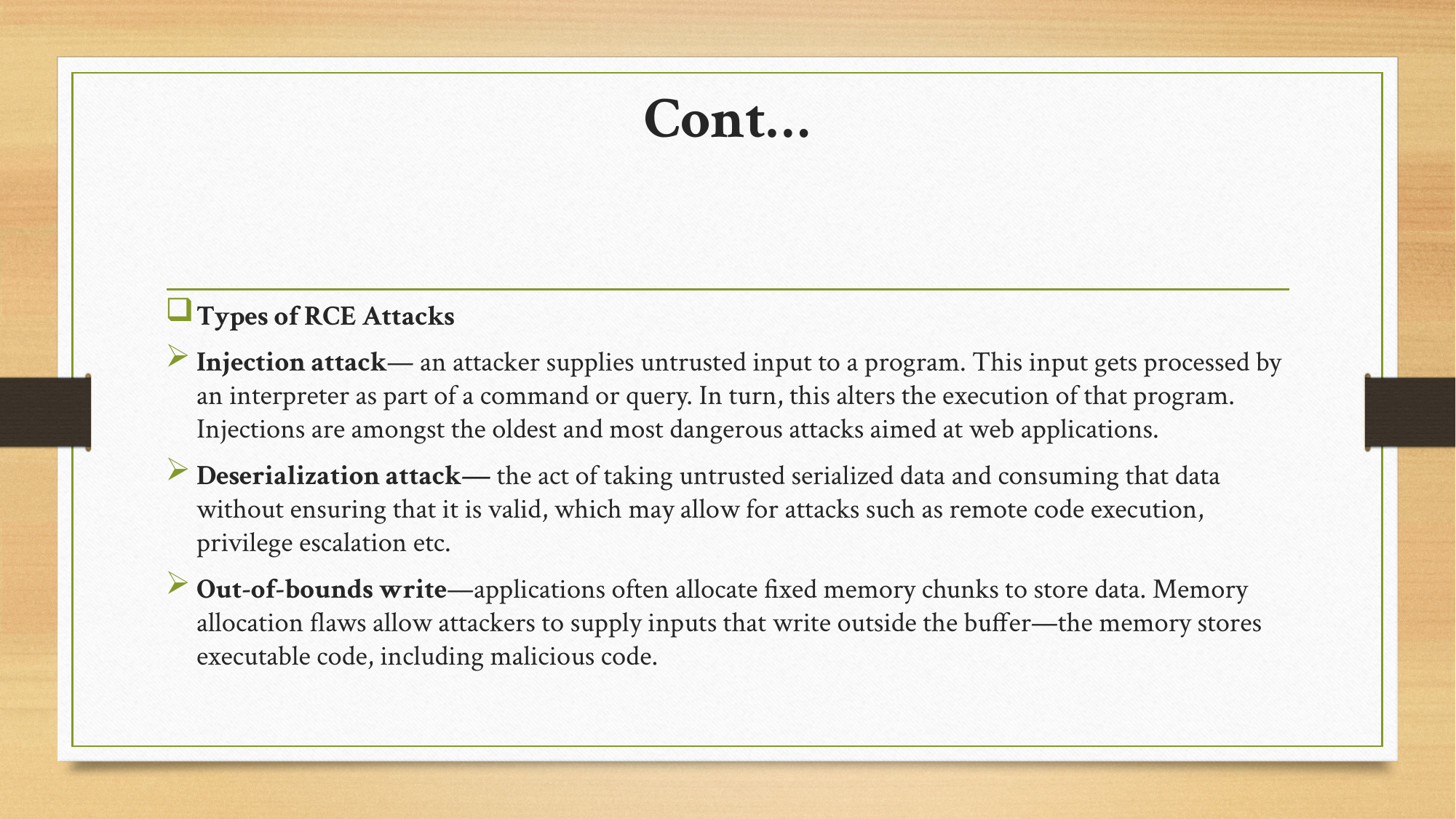

# Cont…
Types of RCE Attacks
Injection attack— an attacker supplies untrusted input to a program. This input gets processed by an interpreter as part of a command or query. In turn, this alters the execution of that program. Injections are amongst the oldest and most dangerous attacks aimed at web applications.
Deserialization attack— the act of taking untrusted serialized data and consuming that data without ensuring that it is valid, which may allow for attacks such as remote code execution, privilege escalation etc.
Out-of-bounds write—applications often allocate fixed memory chunks to store data. Memory allocation flaws allow attackers to supply inputs that write outside the buffer—the memory stores executable code, including malicious code.